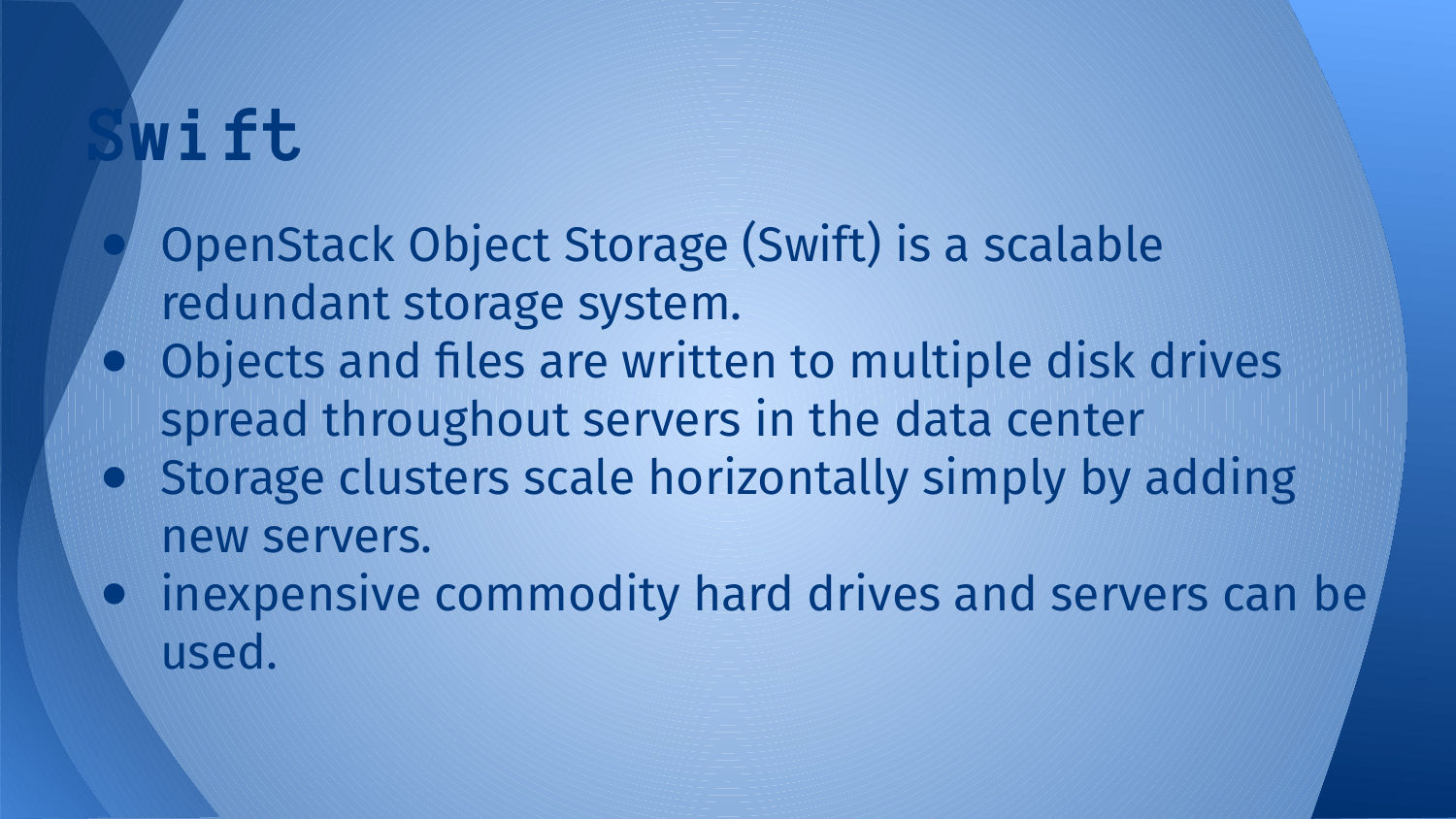

# Swift
OpenStack Object Storage (Swift) is a scalable redundant storage system.
Objects and files are written to multiple disk drives spread throughout servers in the data center
Storage clusters scale horizontally simply by adding new servers.
inexpensive commodity hard drives and servers can be used.